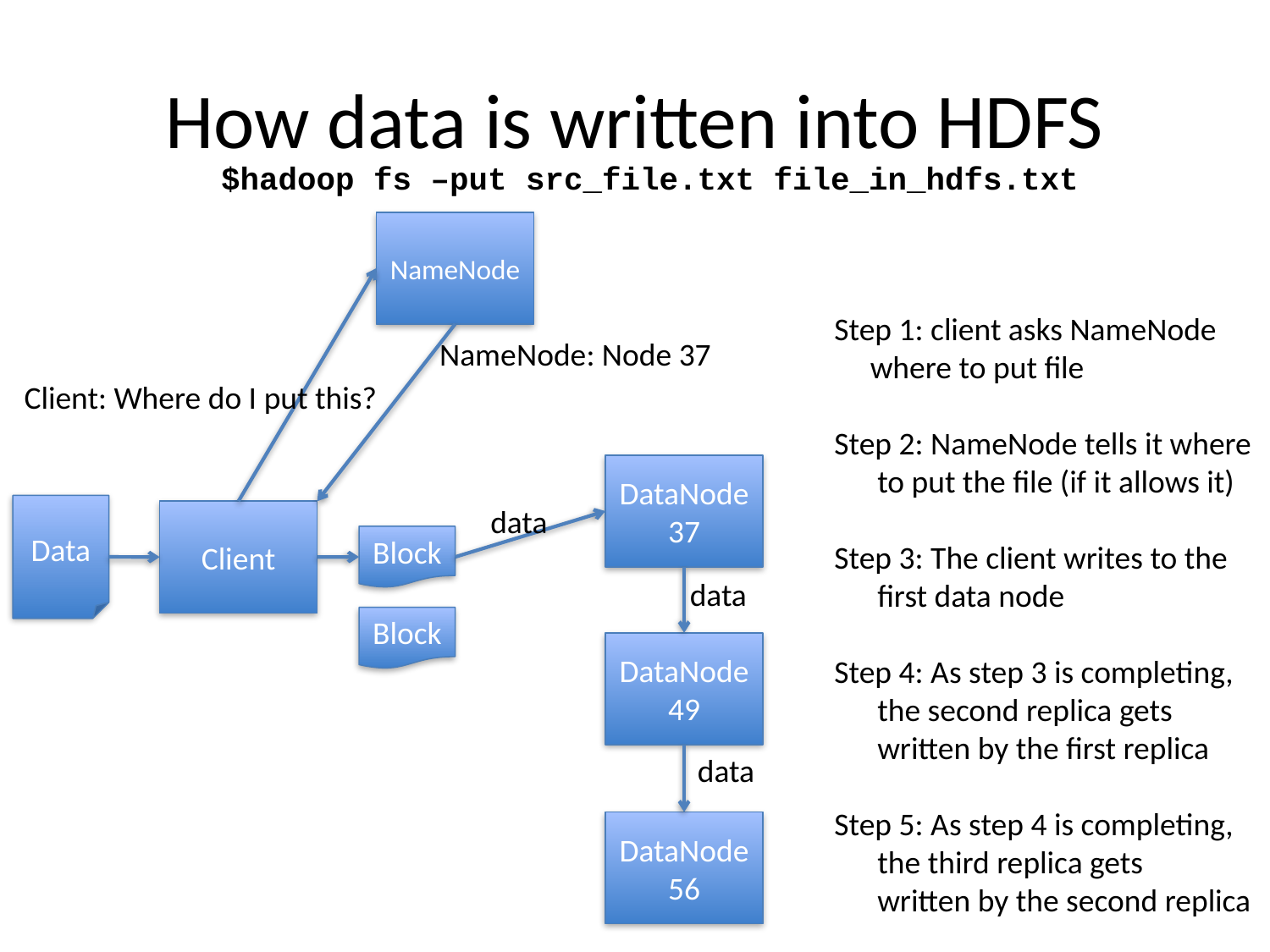

# How data is written into HDFS
$hadoop fs –put src_file.txt file_in_hdfs.txt
NameNode
Step 1: client asks NameNode
     where to put file

Step 2: NameNode tells it where
      to put the file (if it allows it)
Step 3: The client writes to the
      first data node

Step 4: As step 3 is completing,
      the second replica gets
      written by the first replica
Step 5: As step 4 is completing,
      the third replica gets
      written by the second replica
NameNode: Node 37
Client: Where do I put this?
DataNode
37
Data
data
Client
Block
data
Block
DataNode
49
data
DataNode
56